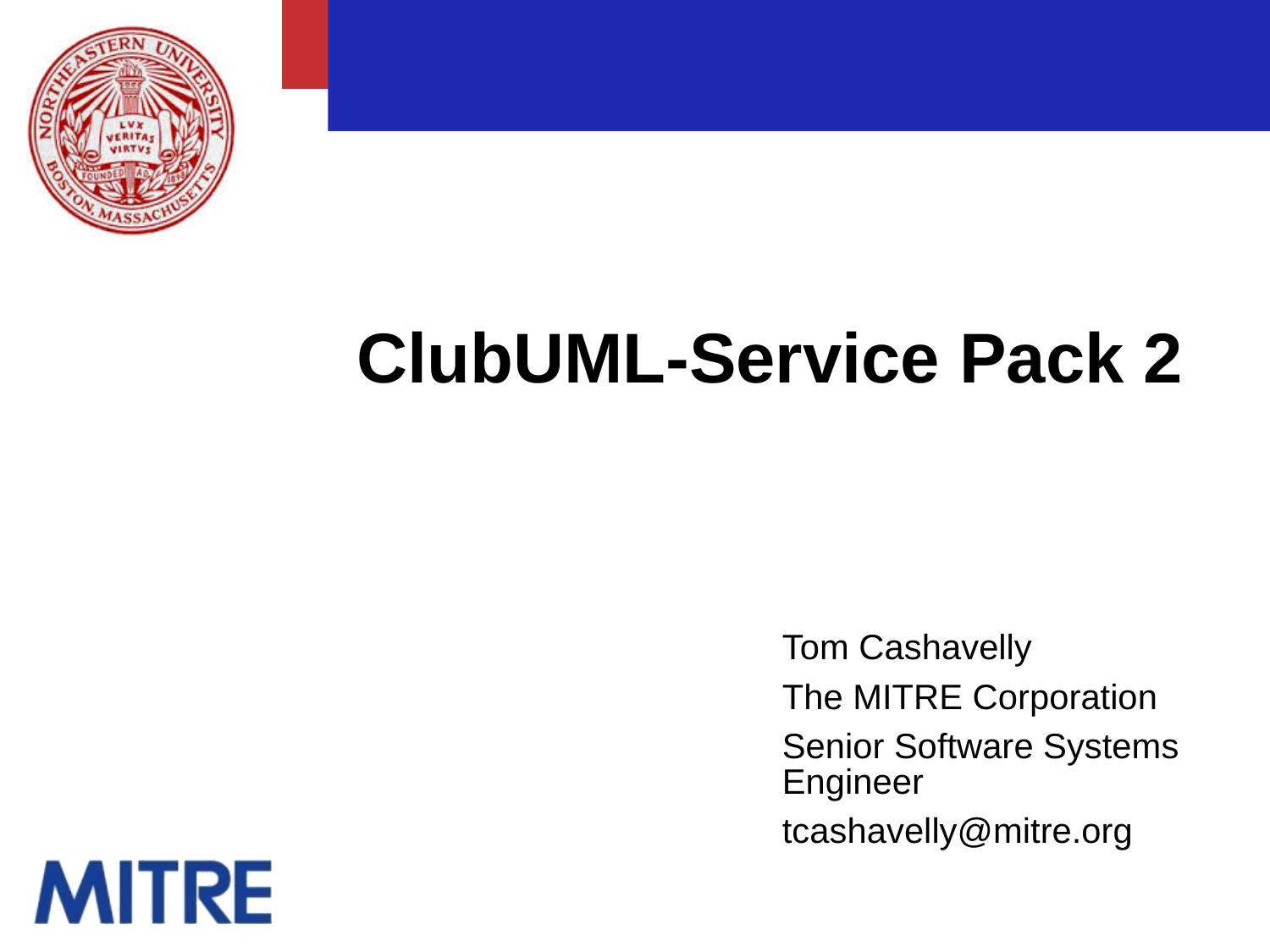

# ClubUML-Service Pack 2
Tom Cashavelly
The MITRE Corporation
Senior Software Systems Engineer
tcashavelly@mitre.org